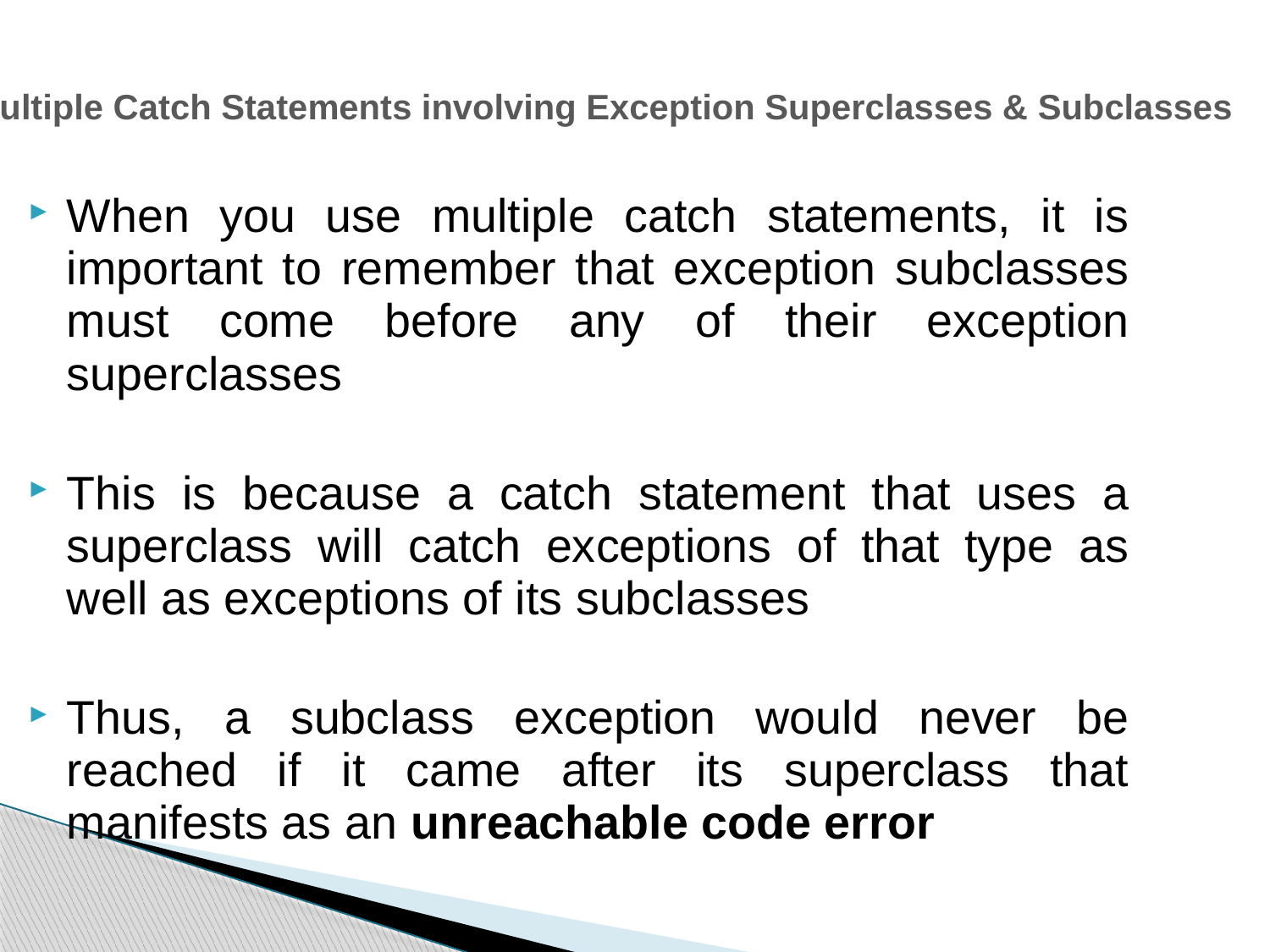

Multiple Catch Statements involving Exception Superclasses & Subclasses

When you use multiple catch statements, it is important to remember that exception subclasses must come before any of their exception superclasses

This is because a catch statement that uses a superclass will catch exceptions of that type as well as exceptions of its subclasses

Thus, a subclass exception would never be reached if it came after its superclass that manifests as an unreachable code error